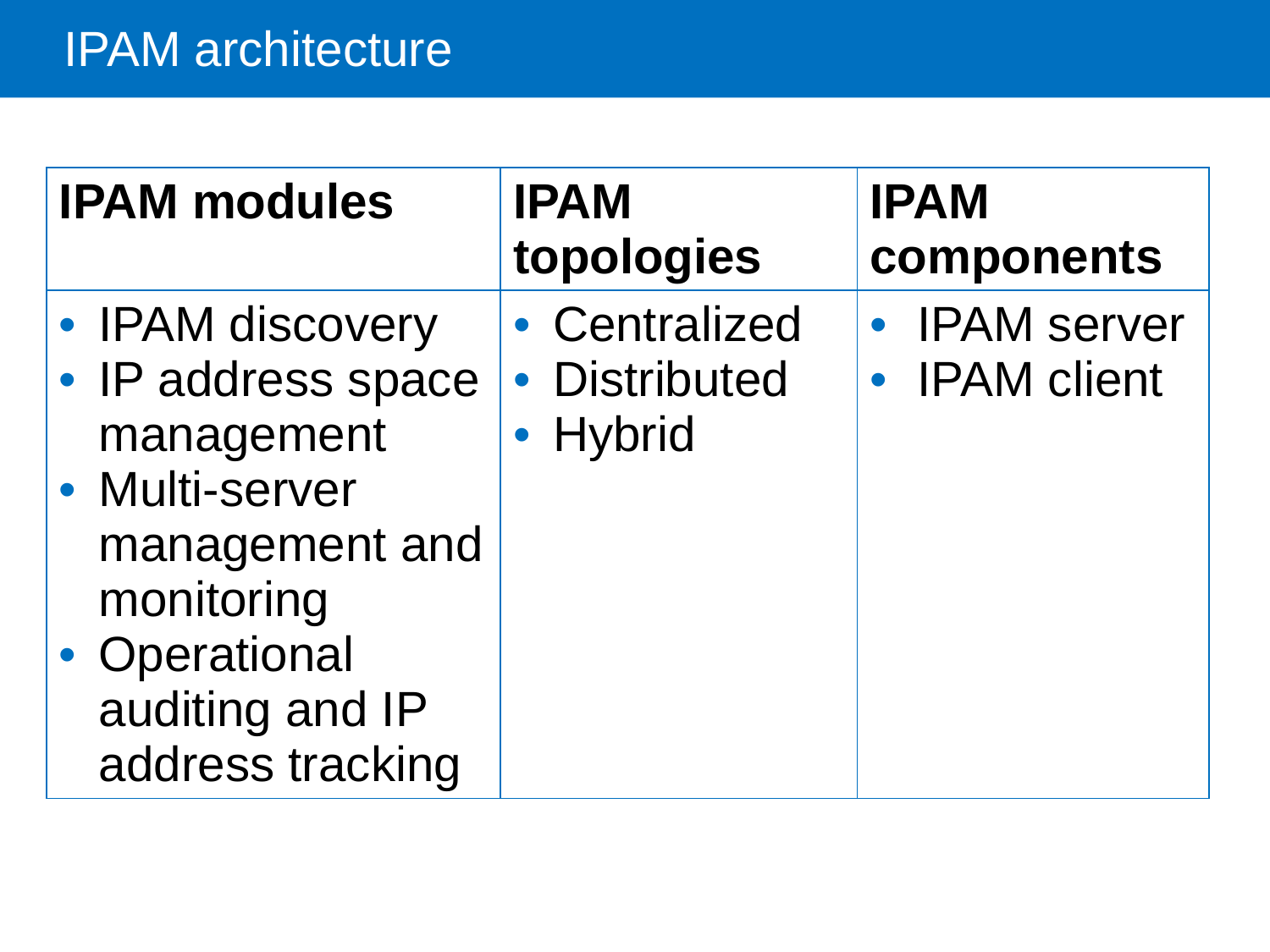

# IPAM architecture
| IPAM modules | IPAM topologies | IPAM components |
| --- | --- | --- |
| IPAM discovery IP address space management Multi-server management and monitoring Operational auditing and IP address tracking | Centralized Distributed Hybrid | IPAM server IPAM client |